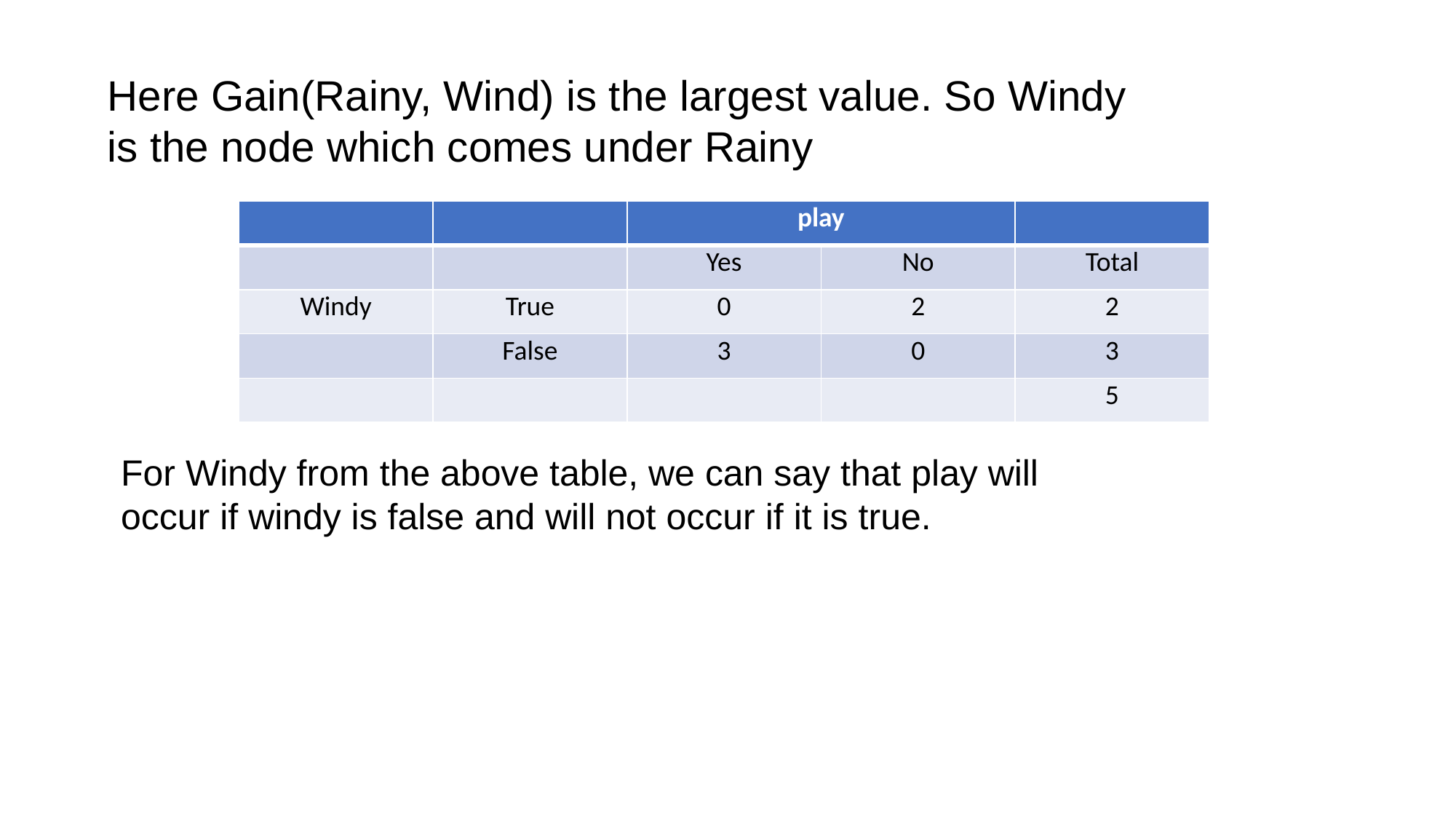

Here Gain(Rainy, Wind) is the largest value. So Windy is the node which comes under Rainy
|  |  | play |  |  |
| --- | --- | --- | --- | --- |
|  |  | Yes | No | Total |
| Windy | True | 0 | 2 | 2 |
|  | False | 3 | 0 | 3 |
|  |  |  |  | 5 |
For Windy from the above table, we can say that play will occur if windy is false and will not occur if it is true.